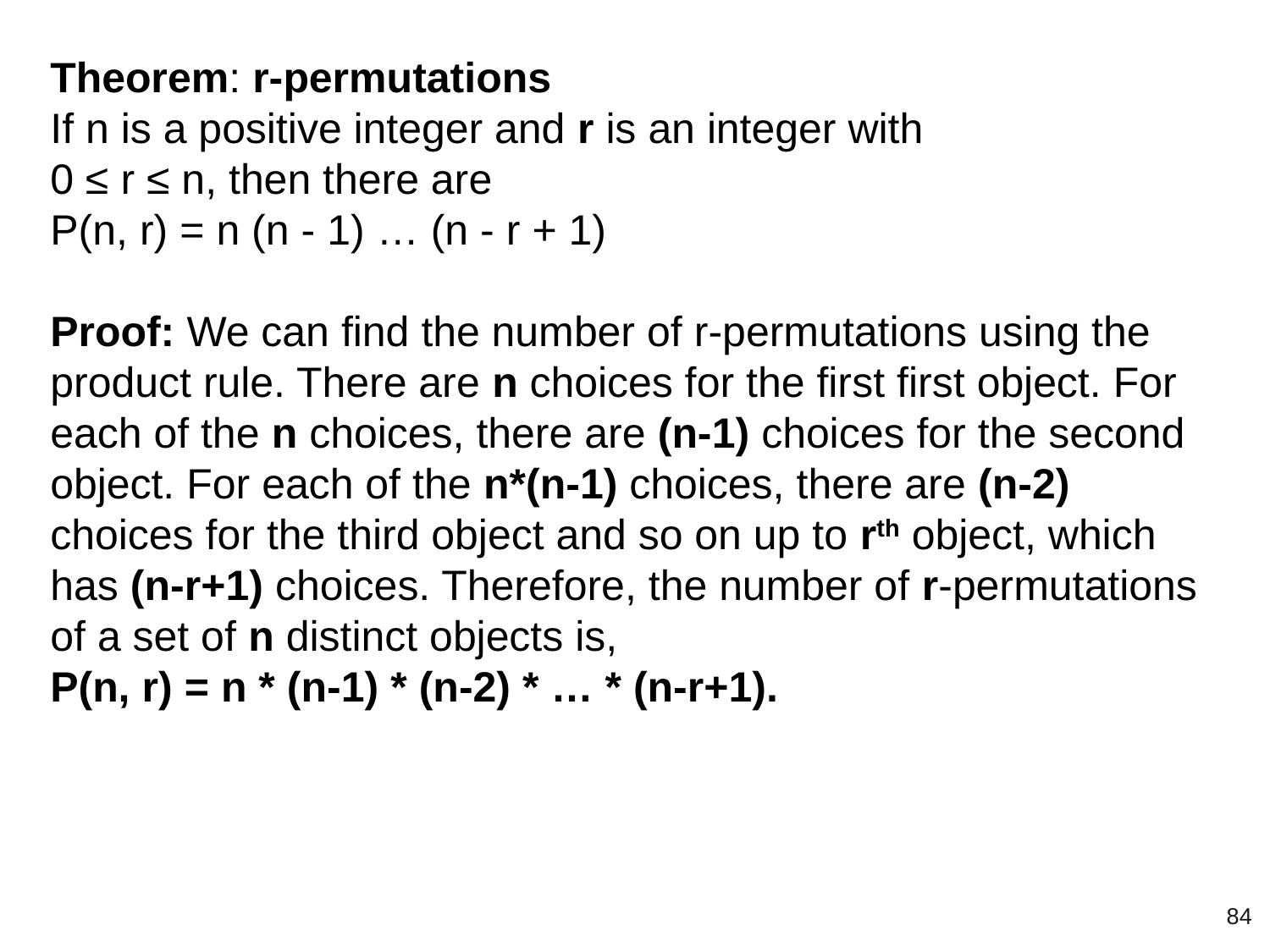

Theorem: r-permutations
If n is a positive integer and r is an integer with
0 ≤ r ≤ n, then there are
P(n, r) = n (n - 1) … (n - r + 1)

Proof: We can find the number of r-permutations using the product rule. There are n choices for the first first object. For each of the n choices, there are (n-1) choices for the second object. For each of the n*(n-1) choices, there are (n-2) choices for the third object and so on up to rth object, which has (n-r+1) choices. Therefore, the number of r-permutations of a set of n distinct objects is,
P(n, r) = n * (n-1) * (n-2) * … * (n-r+1).

84